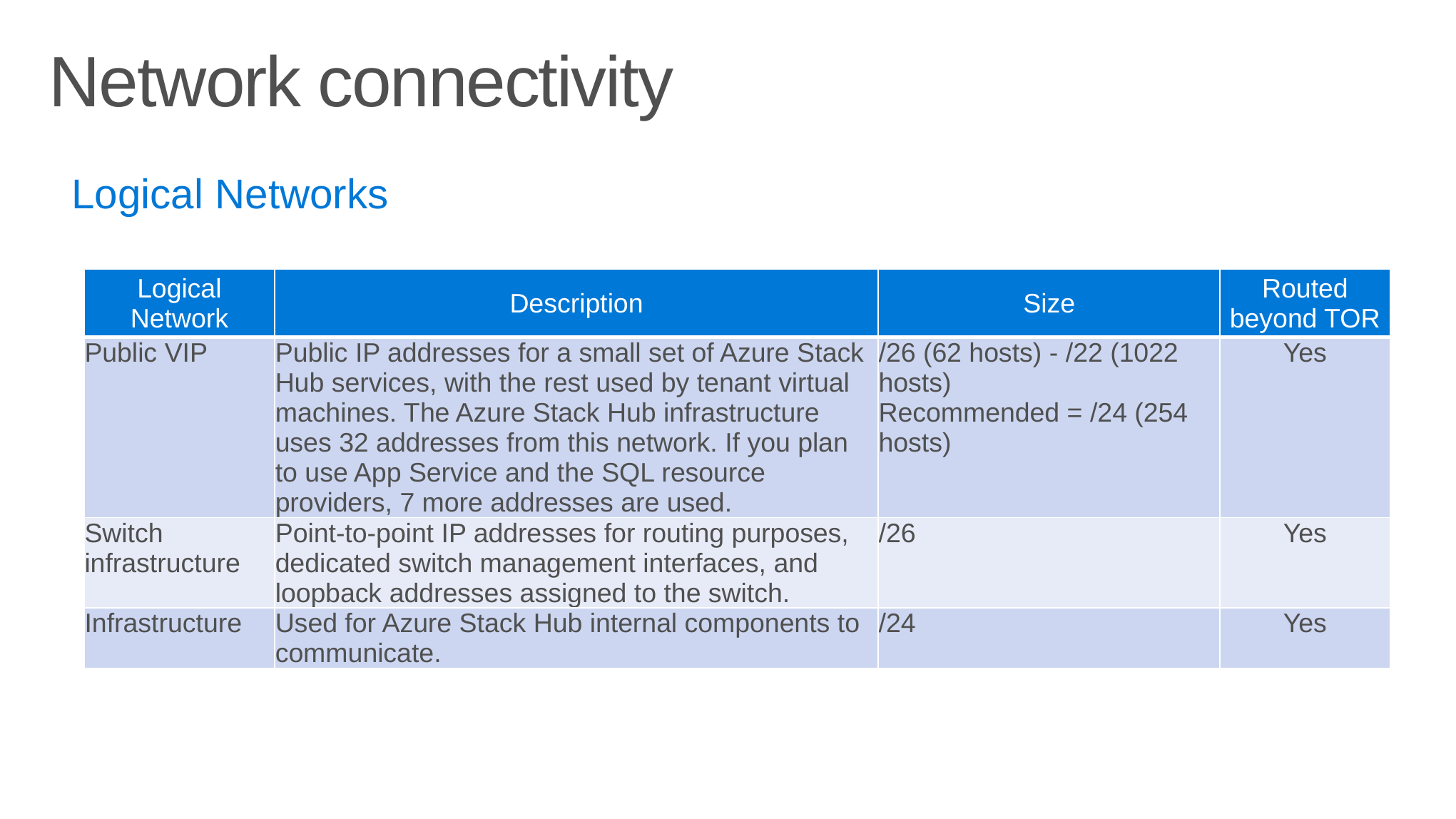

# Network connectivity
Logical Networks
| Logical Network | Description | Size | Routed beyond TOR |
| --- | --- | --- | --- |
| Public VIP | Public IP addresses for a small set of Azure Stack Hub services, with the rest used by tenant virtual machines. The Azure Stack Hub infrastructure uses 32 addresses from this network. If you plan to use App Service and the SQL resource providers, 7 more addresses are used. | /26 (62 hosts) - /22 (1022 hosts) Recommended = /24 (254 hosts) | Yes |
| Switch infrastructure | Point-to-point IP addresses for routing purposes, dedicated switch management interfaces, and loopback addresses assigned to the switch. | /26 | Yes |
| Infrastructure | Used for Azure Stack Hub internal components to communicate. | /24 | Yes |